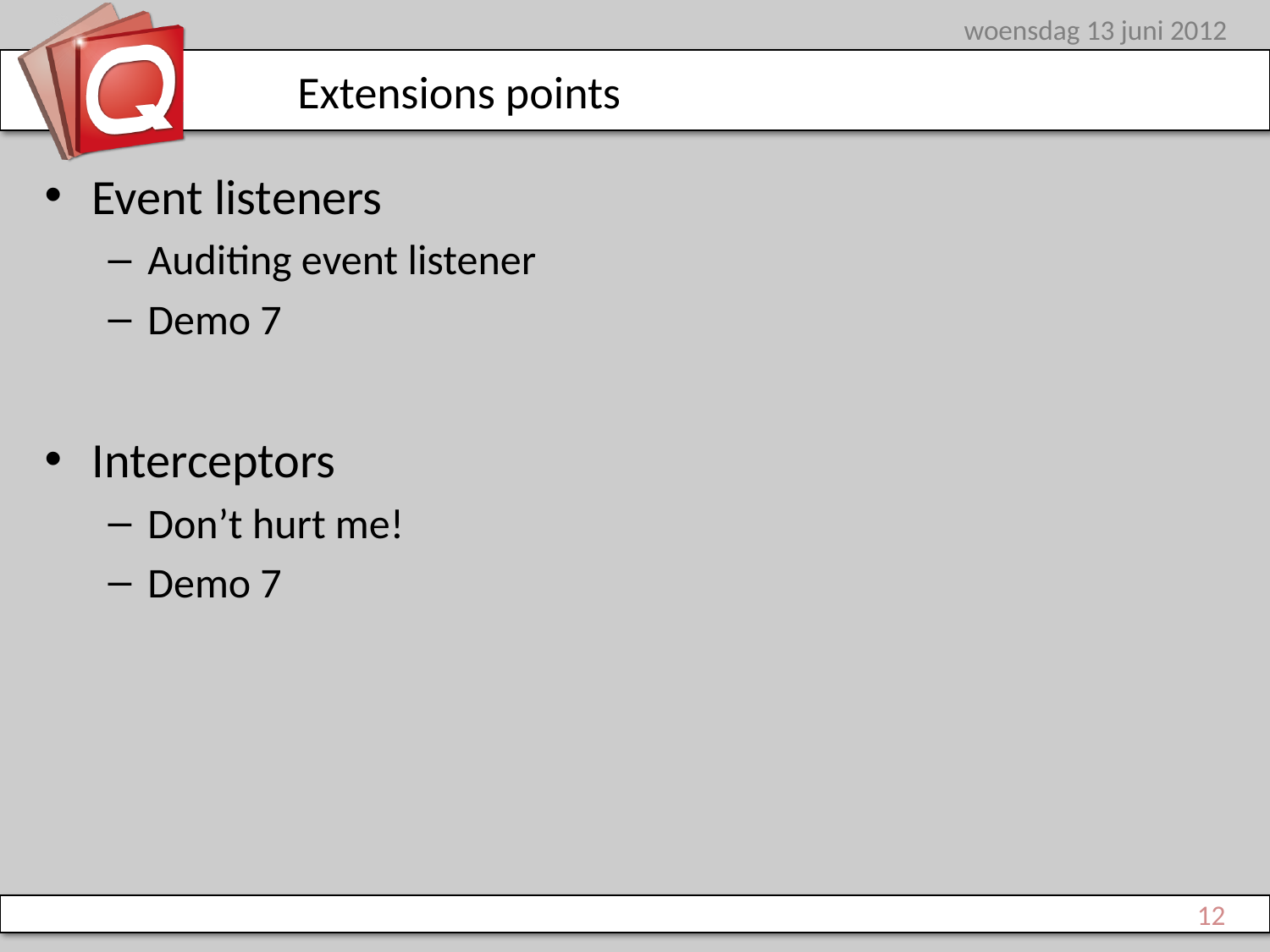

woensdag 13 juni 2012
# Extensions points
Event listeners
Auditing event listener
Demo 7

Interceptors
Don’t hurt me!
Demo 7

12